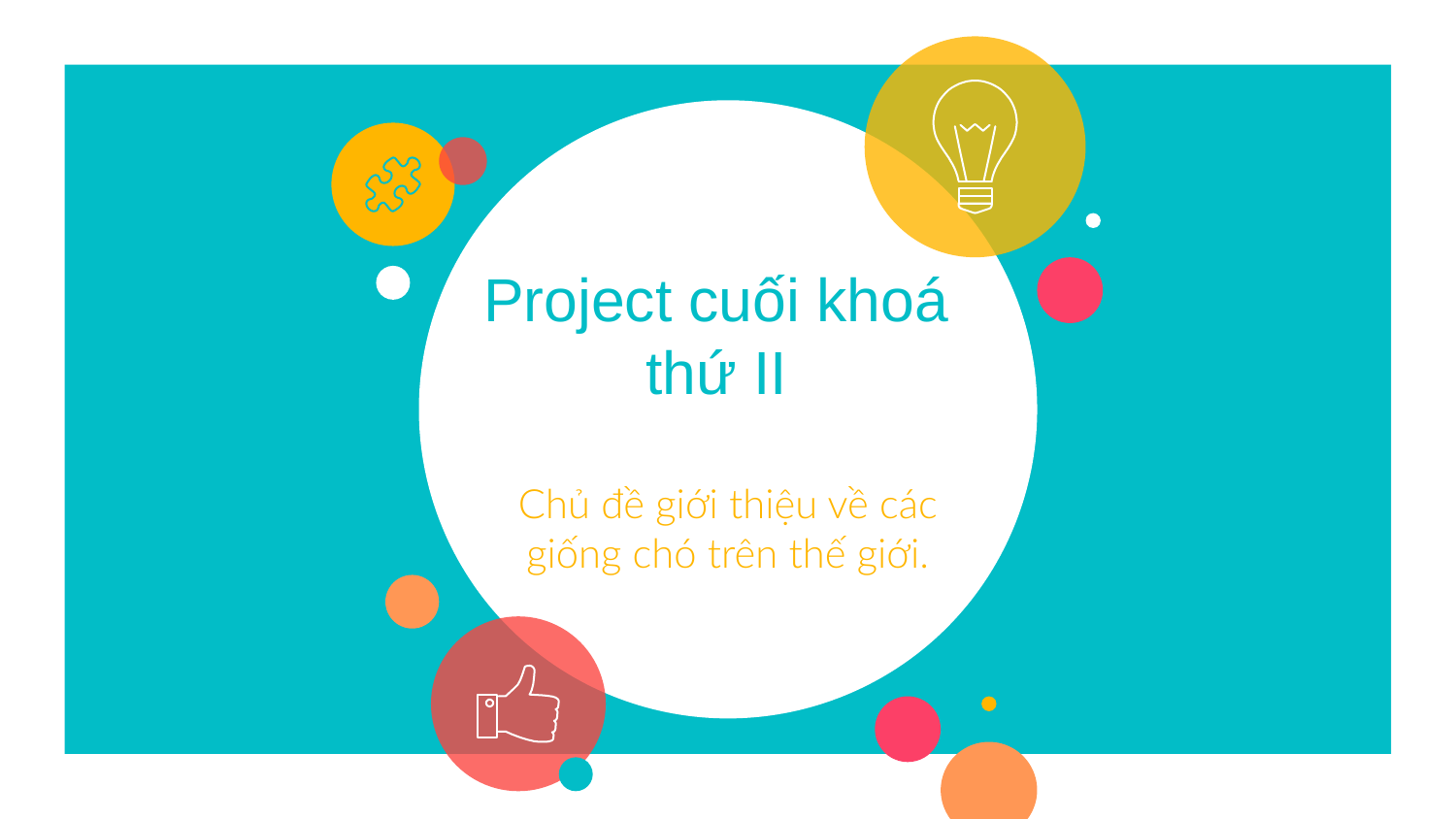

# Project cuối khoá thứ II
Chủ đề giới thiệu về các giống chó trên thế giới.